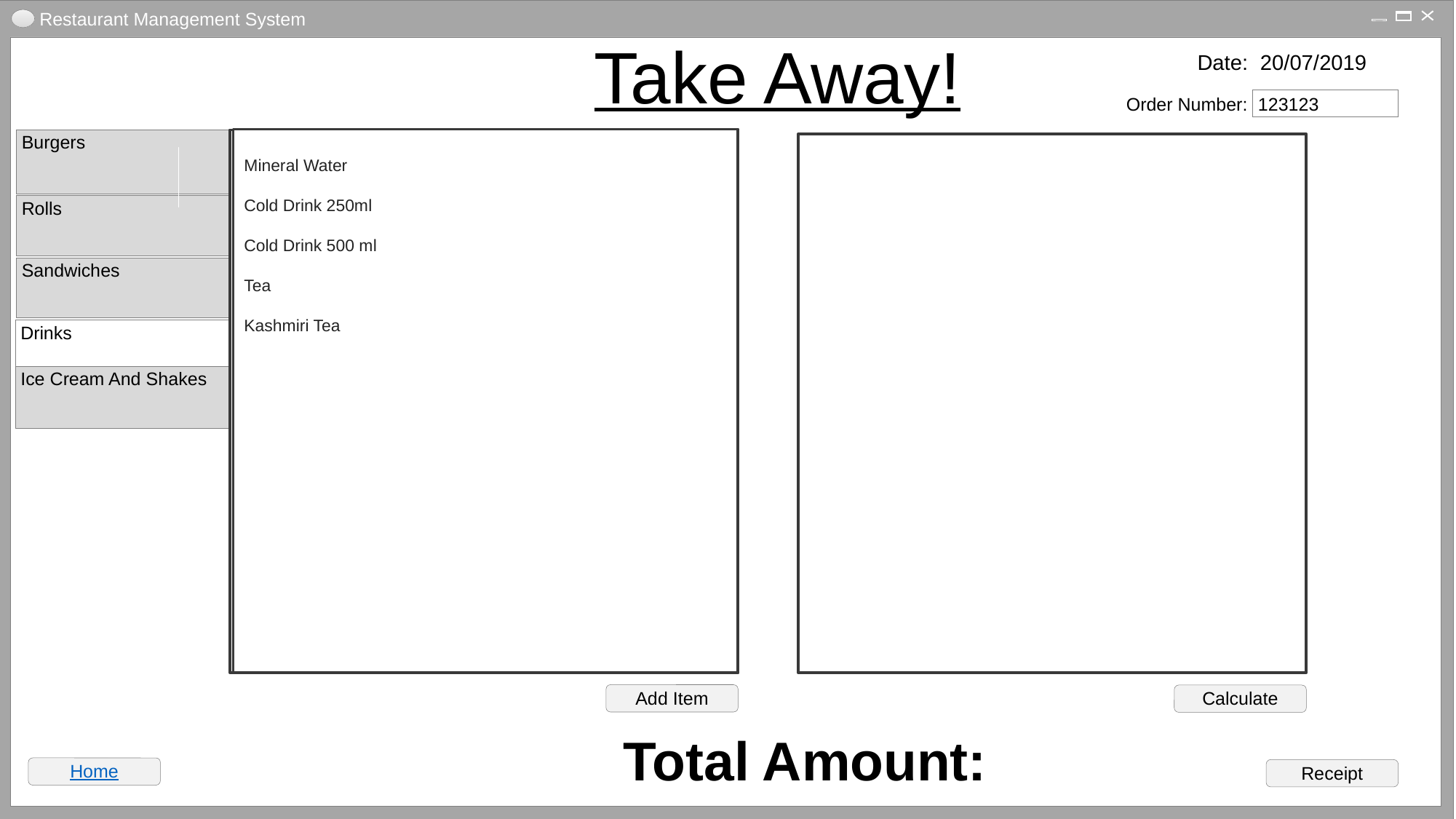

Restaurant Management System

Take Away!
Date:  20/07/2019
123123
Order Number:
Mineral Water
Cold Drink 250ml
Cold Drink 500 ml
Tea
Kashmiri Tea

Burgers

Rolls
Sandwiches
Drinks

#

Ice Cream And Shakes

Add Item
Calculate
Total Amount:
Home
Receipt